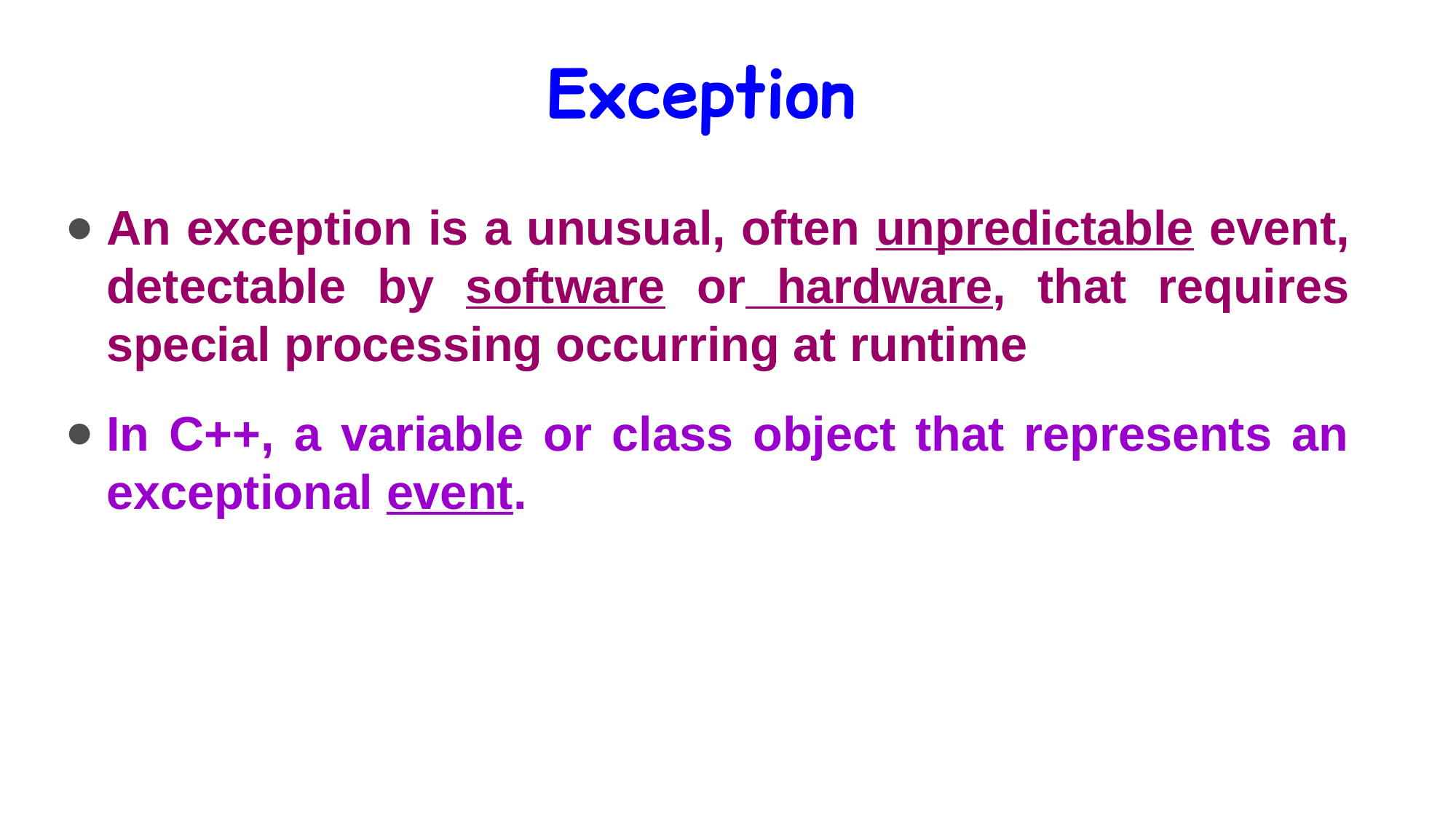

# Exception
An exception is a unusual, often unpredictable event, detectable by software or hardware, that requires special processing occurring at runtime

In C++, a variable or class object that represents an exceptional event.